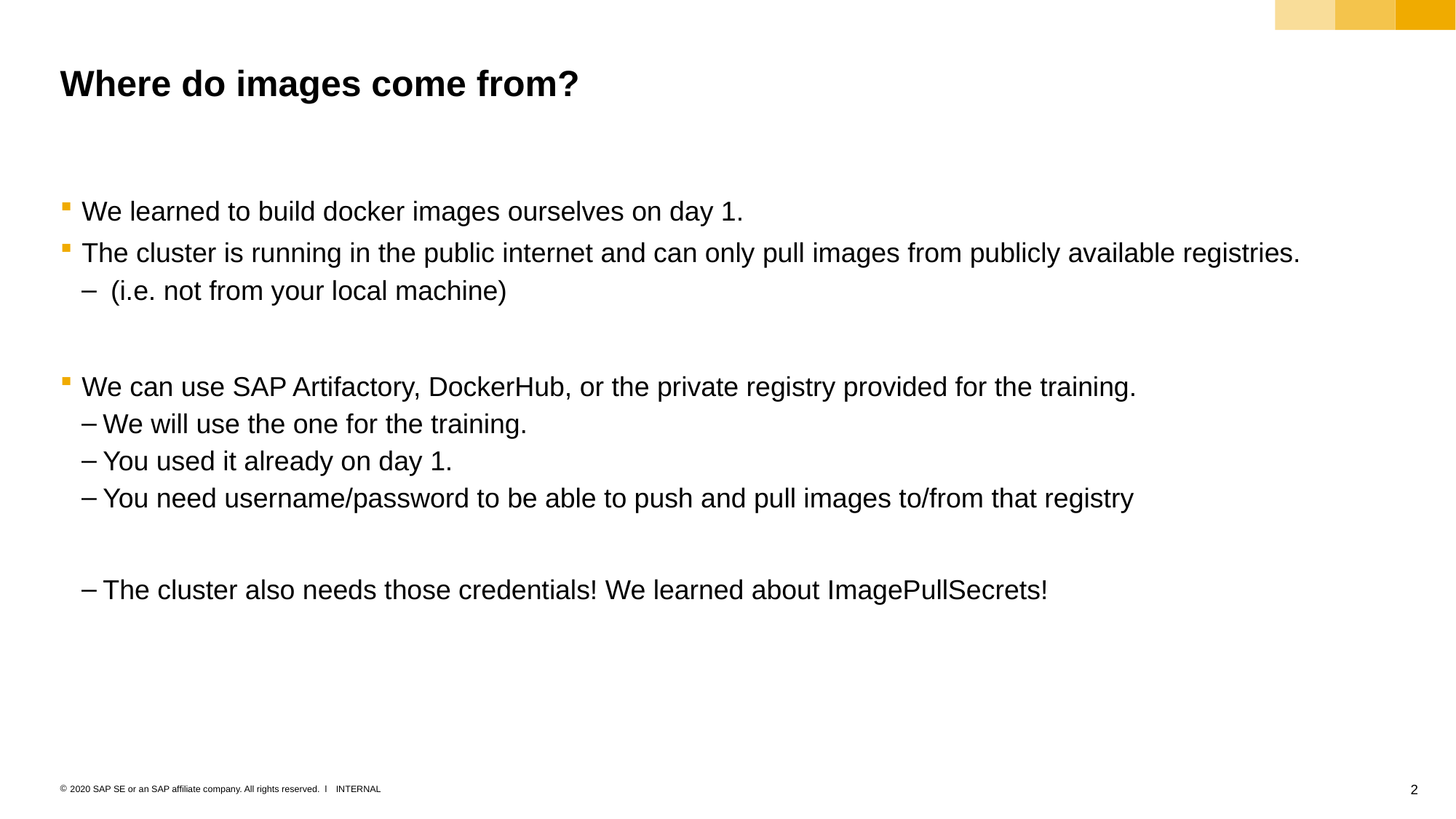

# Where do images come from?
We learned to build docker images ourselves on day 1.
The cluster is running in the public internet and can only pull images from publicly available registries.
 (i.e. not from your local machine)

We can use SAP Artifactory, DockerHub, or the private registry provided for the training.
We will use the one for the training.
You used it already on day 1.
You need username/password to be able to push and pull images to/from that registry

The cluster also needs those credentials! We learned about ImagePullSecrets!